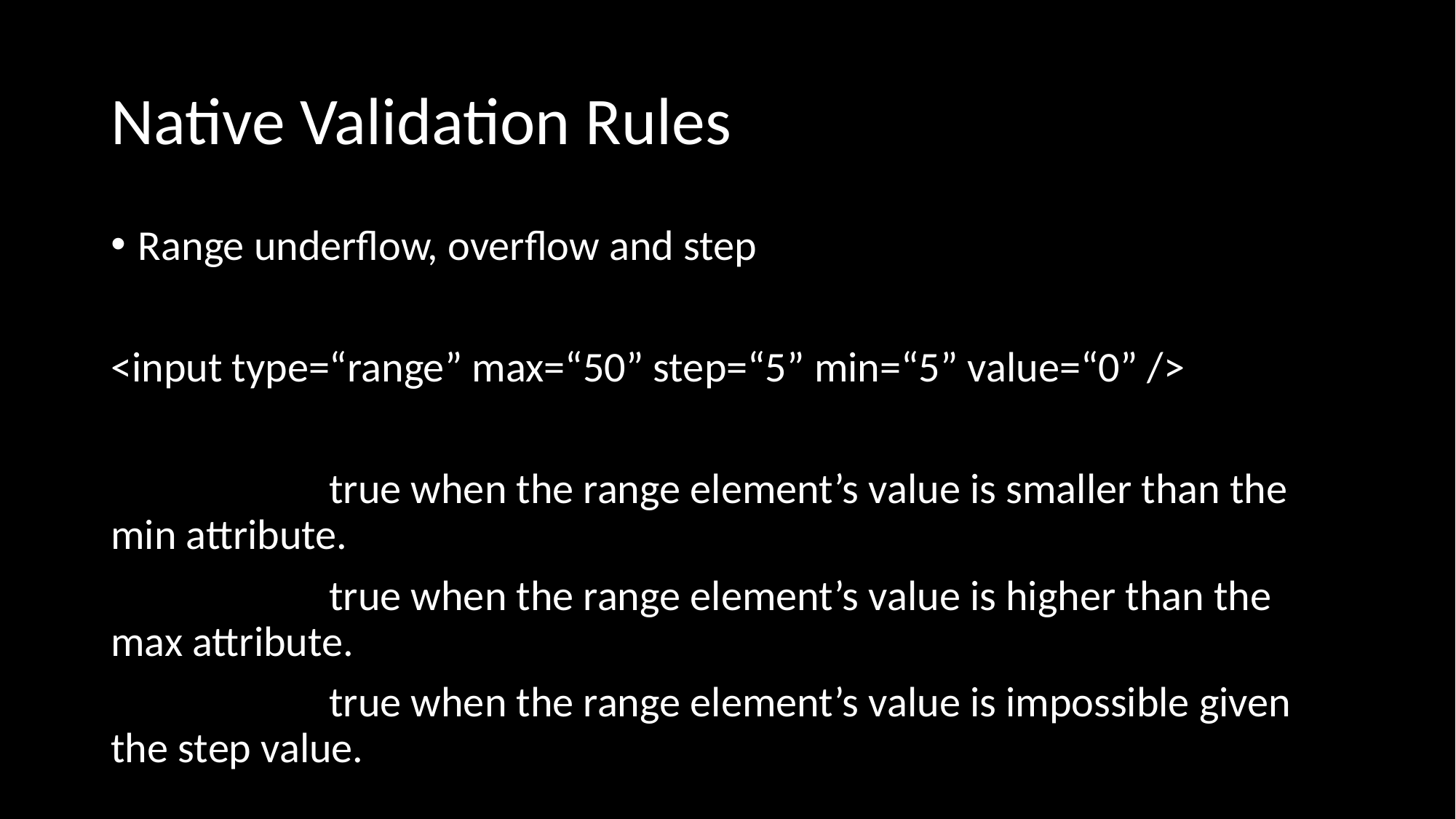

# Native Validation Rules
Range underflow, overflow and step

<input type=“range” max=“50” step=“5” min=“5” value=“0” />

		true when the range element’s value is smaller than the min attribute.
		true when the range element’s value is higher than the max attribute.
		true when the range element’s value is impossible given the step value.